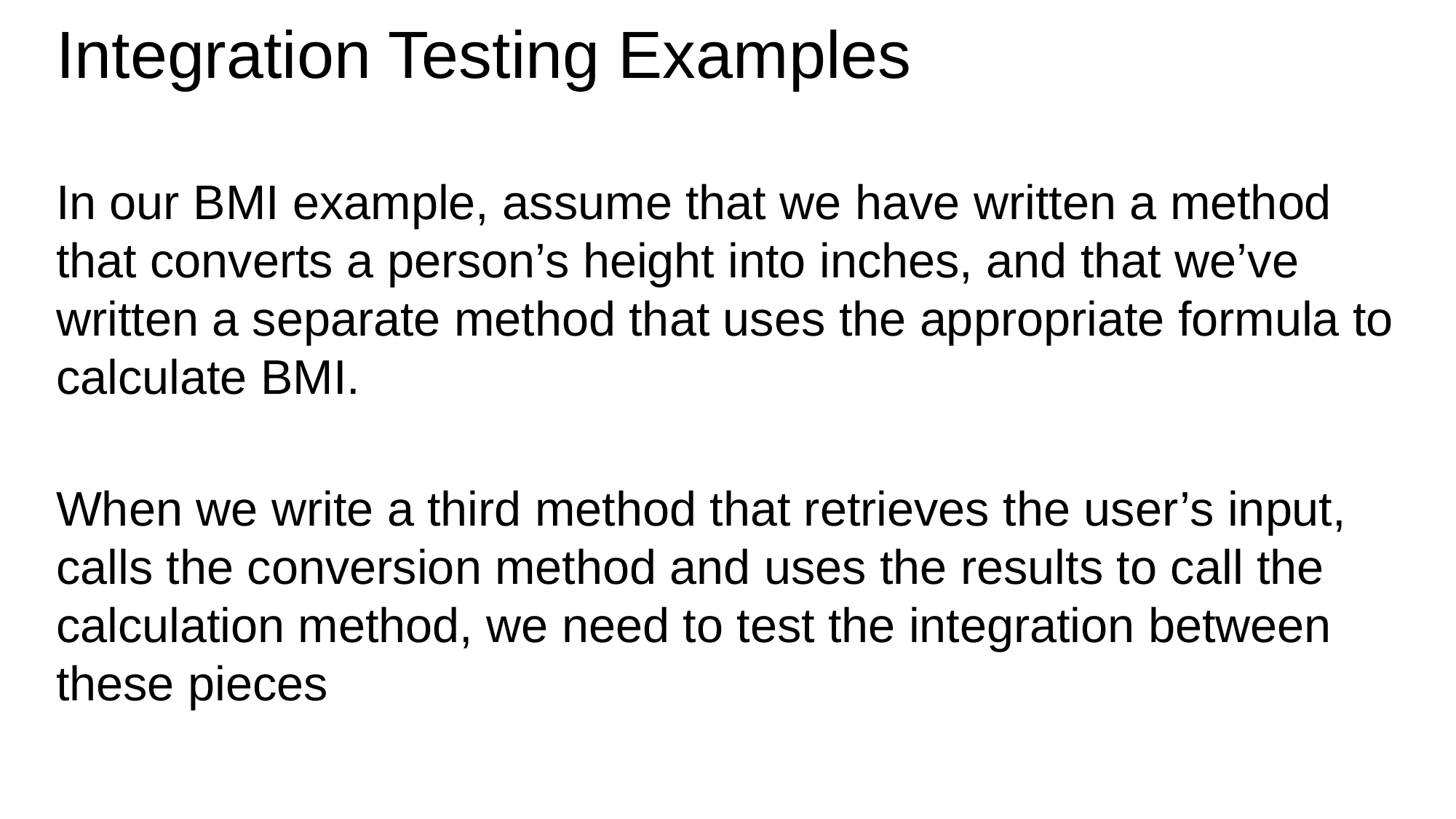

# Integration Testing Examples
In our BMI example, assume that we have written a method that converts a person’s height into inches, and that we’ve written a separate method that uses the appropriate formula to calculate BMI.

When we write a third method that retrieves the user’s input, calls the conversion method and uses the results to call the calculation method, we need to test the integration between these pieces